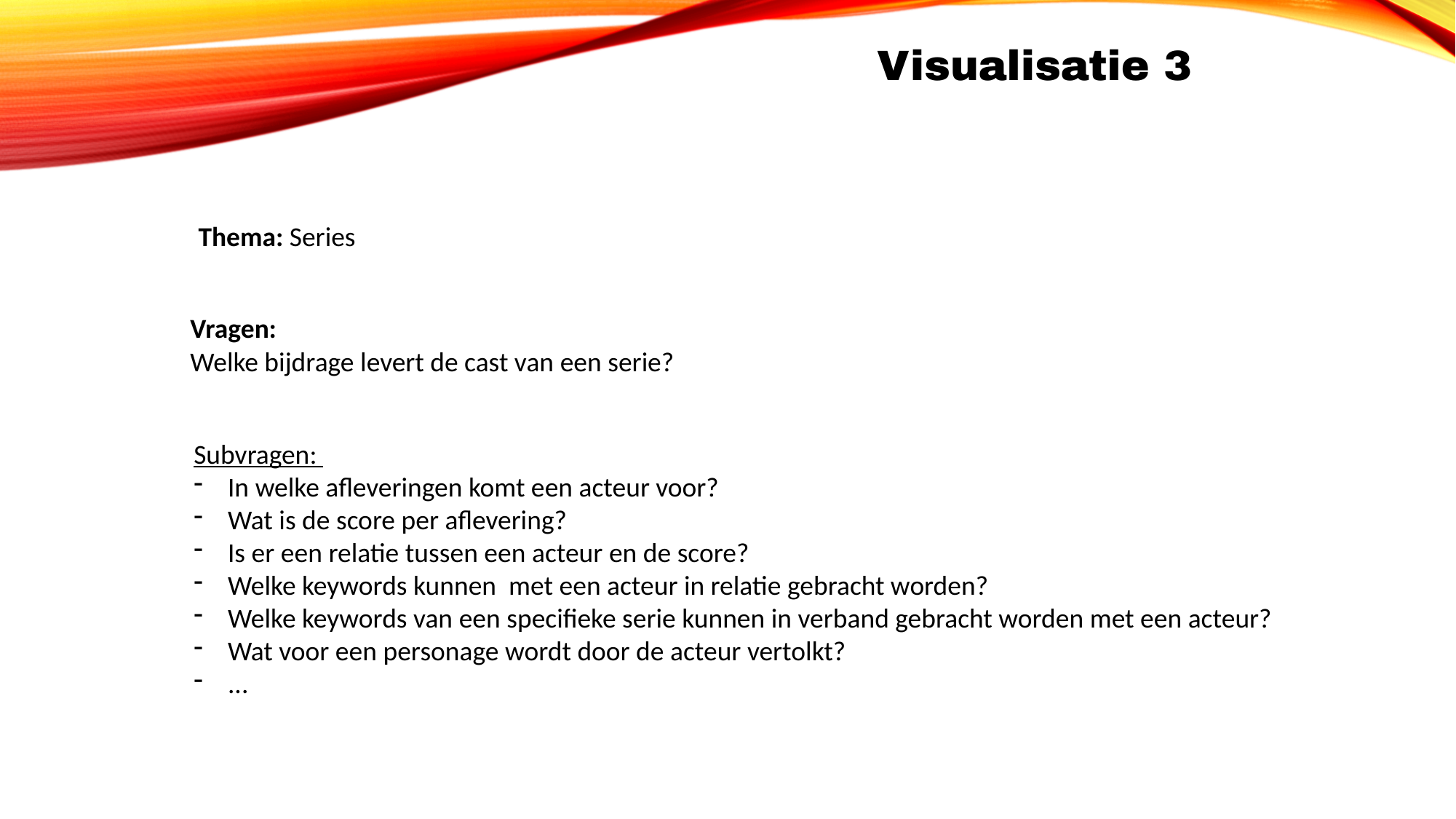

Visualisatie 3
Thema: Series
Vragen:
Welke bijdrage levert de cast van een serie?
Subvragen:
In welke afleveringen komt een acteur voor?
Wat is de score per aflevering?
Is er een relatie tussen een acteur en de score?
Welke keywords kunnen  met een acteur in relatie gebracht worden?
Welke keywords van een specifieke serie kunnen in verband gebracht worden met een acteur?
Wat voor een personage wordt door de acteur vertolkt?
...